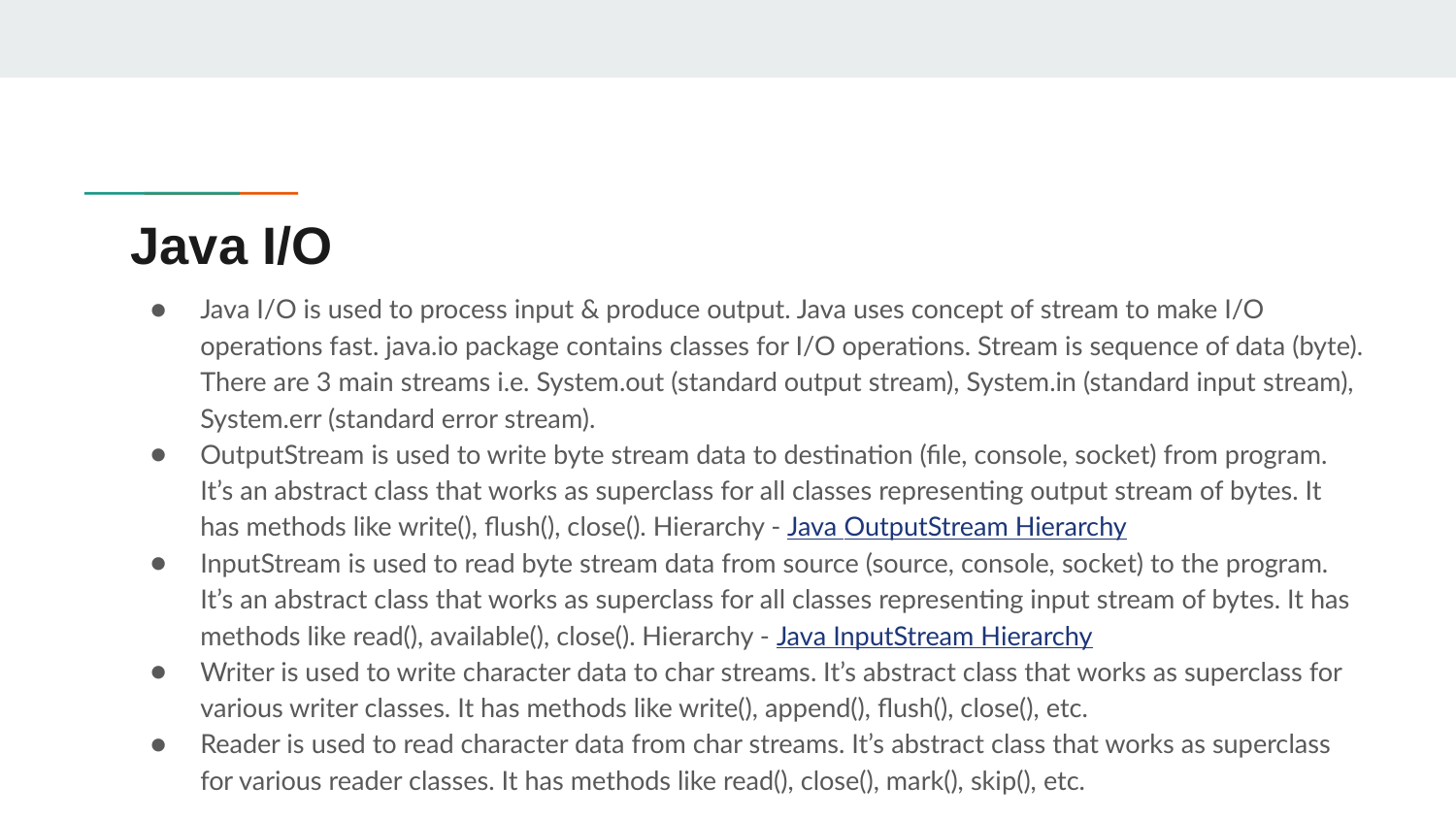

# Java I/O
Java I/O is used to process input & produce output. Java uses concept of stream to make I/O operations fast. java.io package contains classes for I/O operations. Stream is sequence of data (byte). There are 3 main streams i.e. System.out (standard output stream), System.in (standard input stream), System.err (standard error stream).
OutputStream is used to write byte stream data to destination (file, console, socket) from program. It’s an abstract class that works as superclass for all classes representing output stream of bytes. It has methods like write(), flush(), close(). Hierarchy - Java OutputStream Hierarchy
InputStream is used to read byte stream data from source (source, console, socket) to the program. It’s an abstract class that works as superclass for all classes representing input stream of bytes. It has methods like read(), available(), close(). Hierarchy - Java InputStream Hierarchy
Writer is used to write character data to char streams. It’s abstract class that works as superclass for various writer classes. It has methods like write(), append(), flush(), close(), etc.
Reader is used to read character data from char streams. It’s abstract class that works as superclass for various reader classes. It has methods like read(), close(), mark(), skip(), etc.